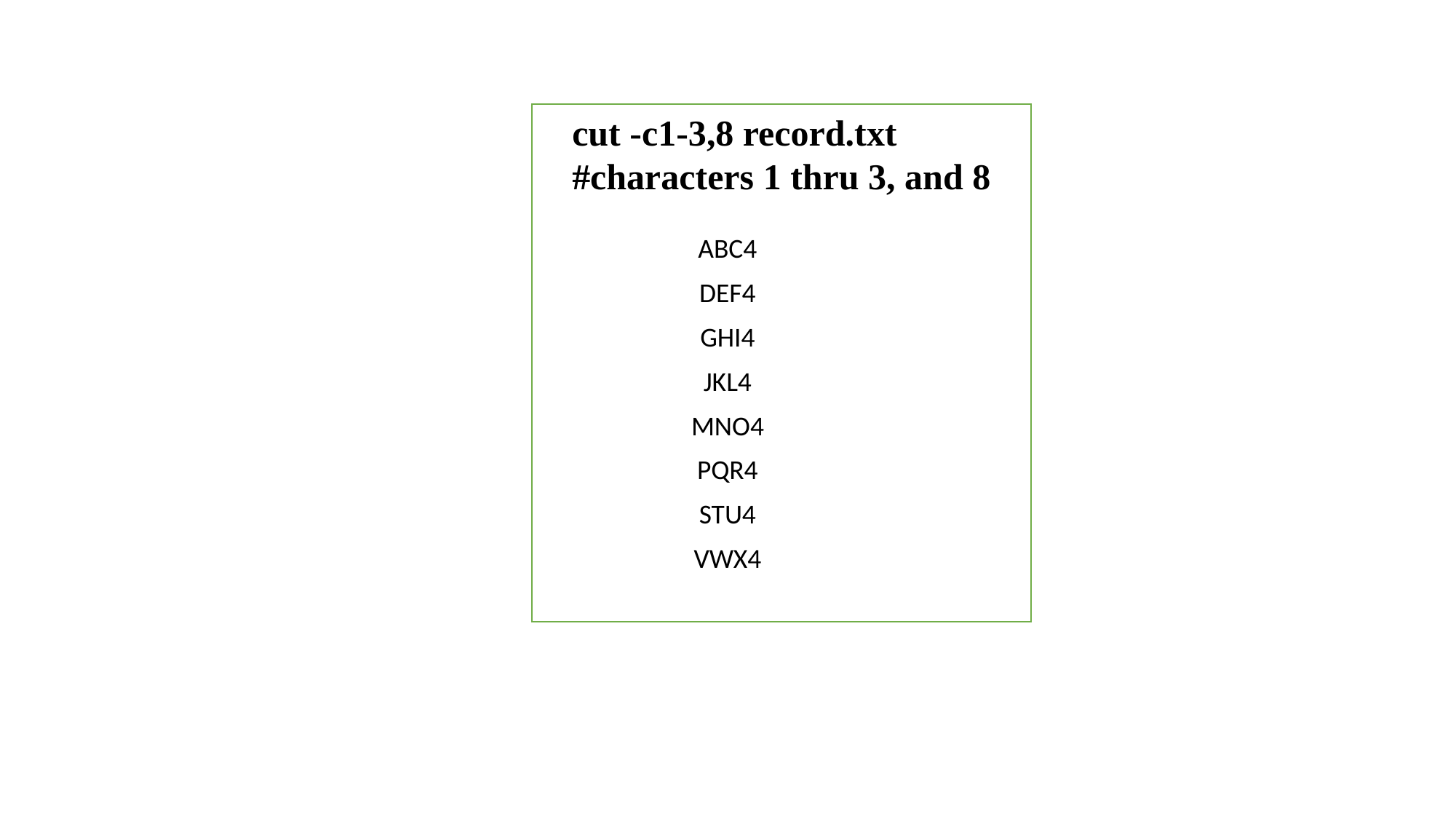

cut -c1-3,8 record.txt
#characters 1 thru 3, and 8
| ABC4 |
| --- |
| DEF4 |
| GHI4 |
| JKL4 |
| MNO4 |
| PQR4 |
| STU4 |
| VWX4 |